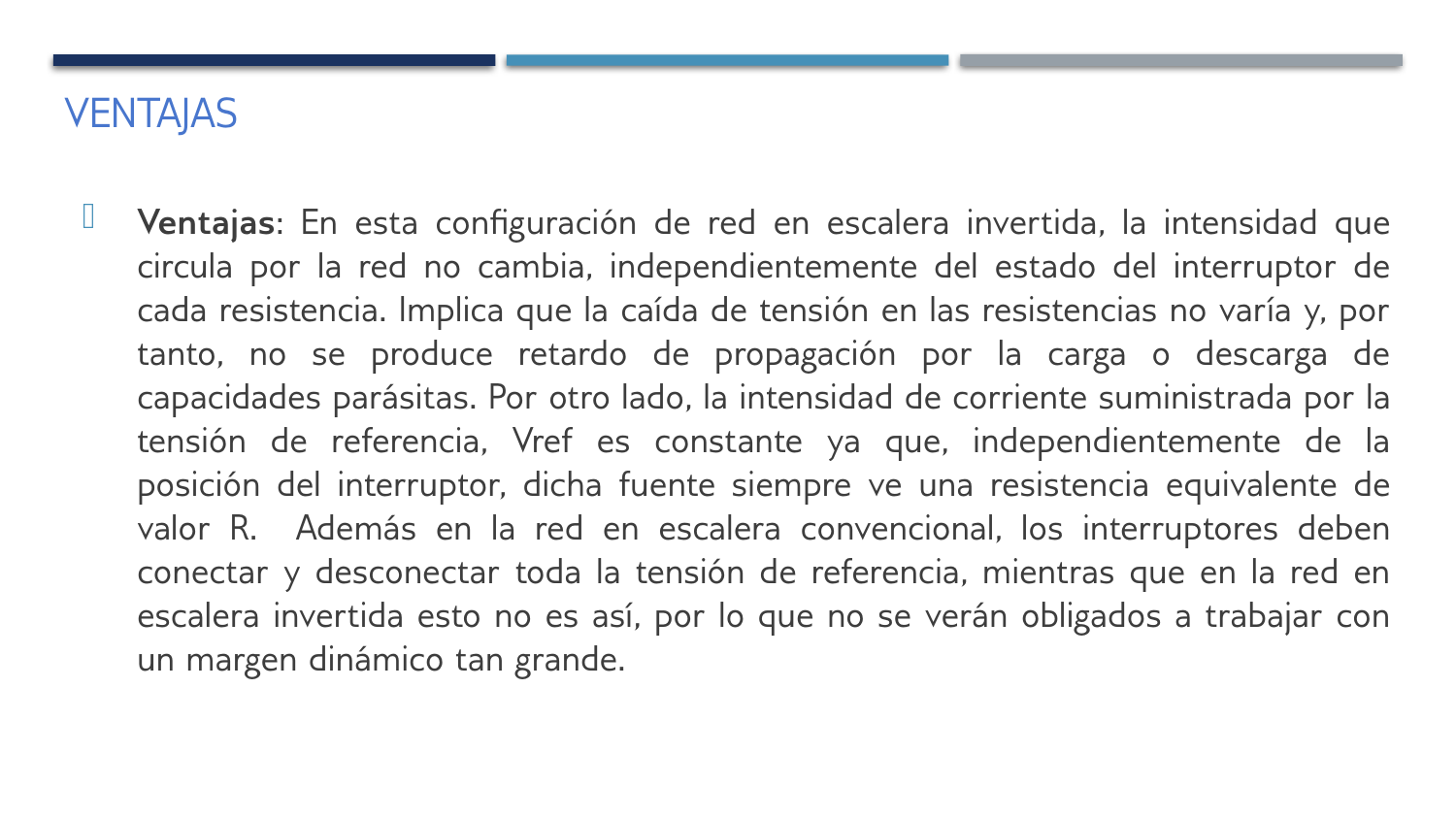

# VEntajas
Ventajas: En esta configuración de red en escalera invertida, la intensidad que circula por la red no cambia, independientemente del estado del interruptor de cada resistencia. Implica que la caída de tensión en las resistencias no varía y, por tanto, no se produce retardo de propagación por la carga o descarga de capacidades parásitas. Por otro lado, la intensidad de corriente suministrada por la tensión de referencia, Vref es constante ya que, independientemente de la posición del interruptor, dicha fuente siempre ve una resistencia equivalente de valor R.  Además en la red en escalera convencional, los interruptores deben conectar y desconectar toda la tensión de referencia, mientras que en la red en escalera invertida esto no es así, por lo que no se verán obligados a trabajar con un margen dinámico tan grande.